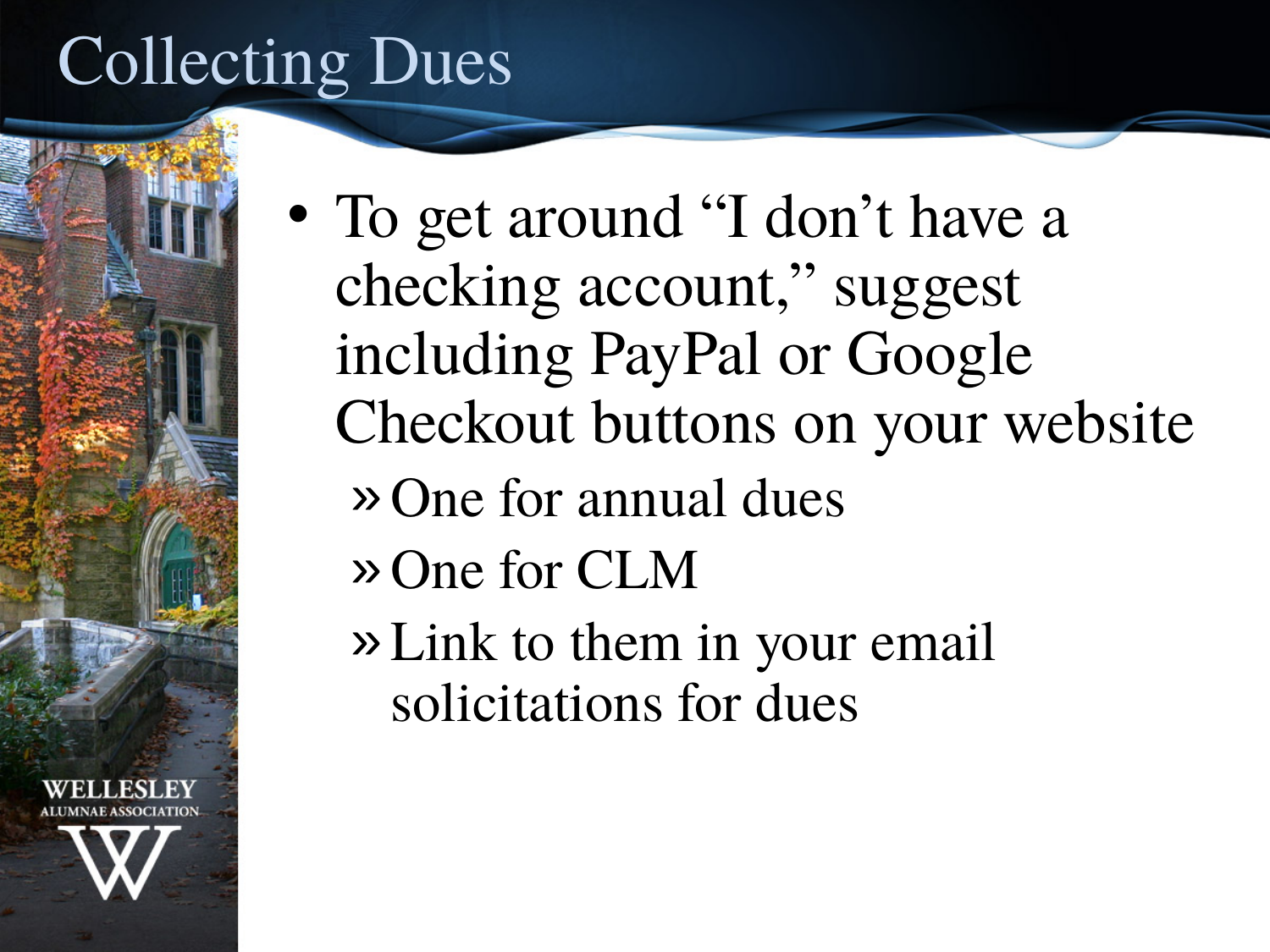

Collecting Dues
To get around “I don’t have a checking account,” suggest including PayPal or Google Checkout buttons on your website
One for annual dues
One for CLM
Link to them in your email solicitations for dues